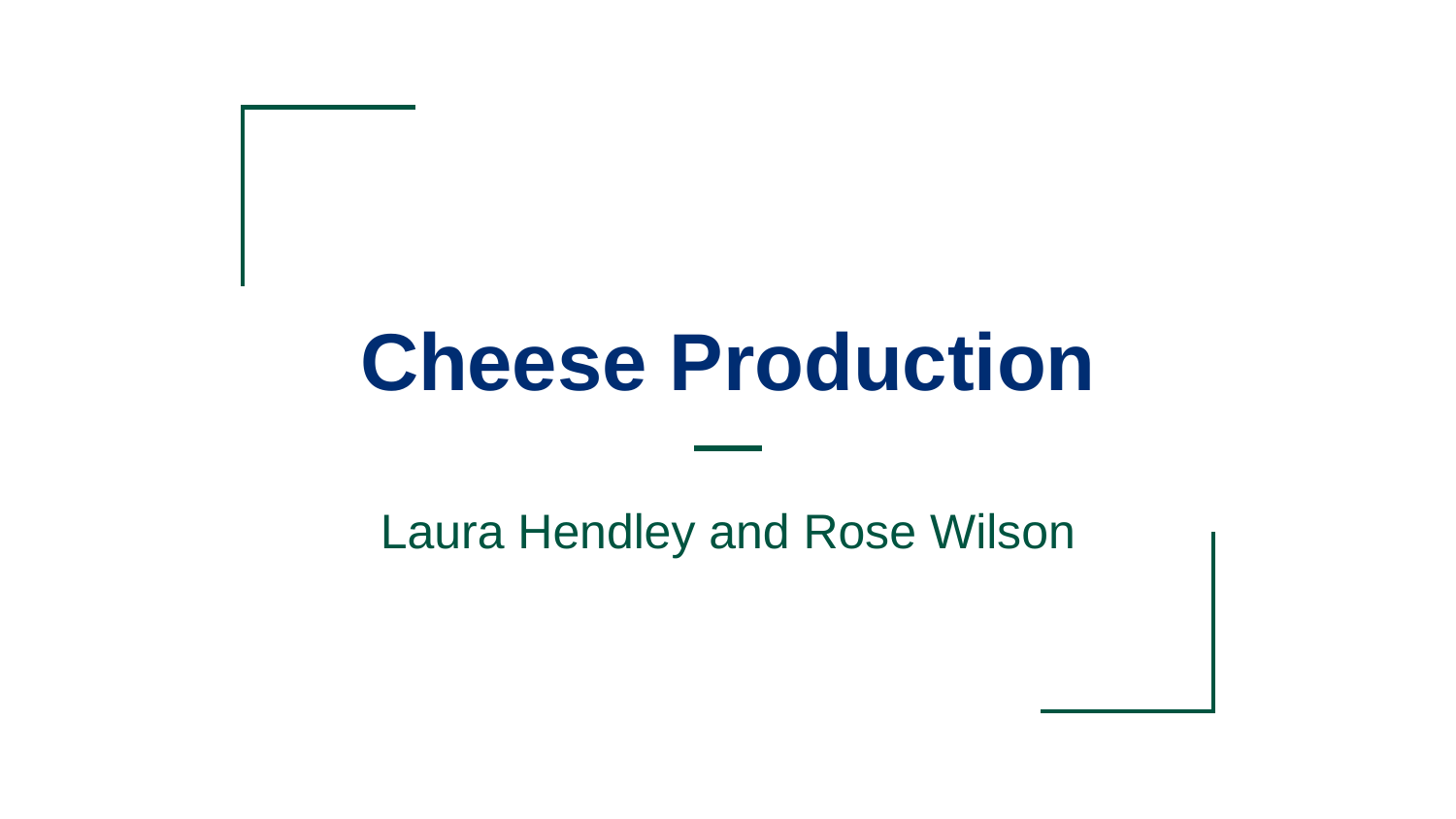

# Cheese Production
Laura Hendley and Rose Wilson